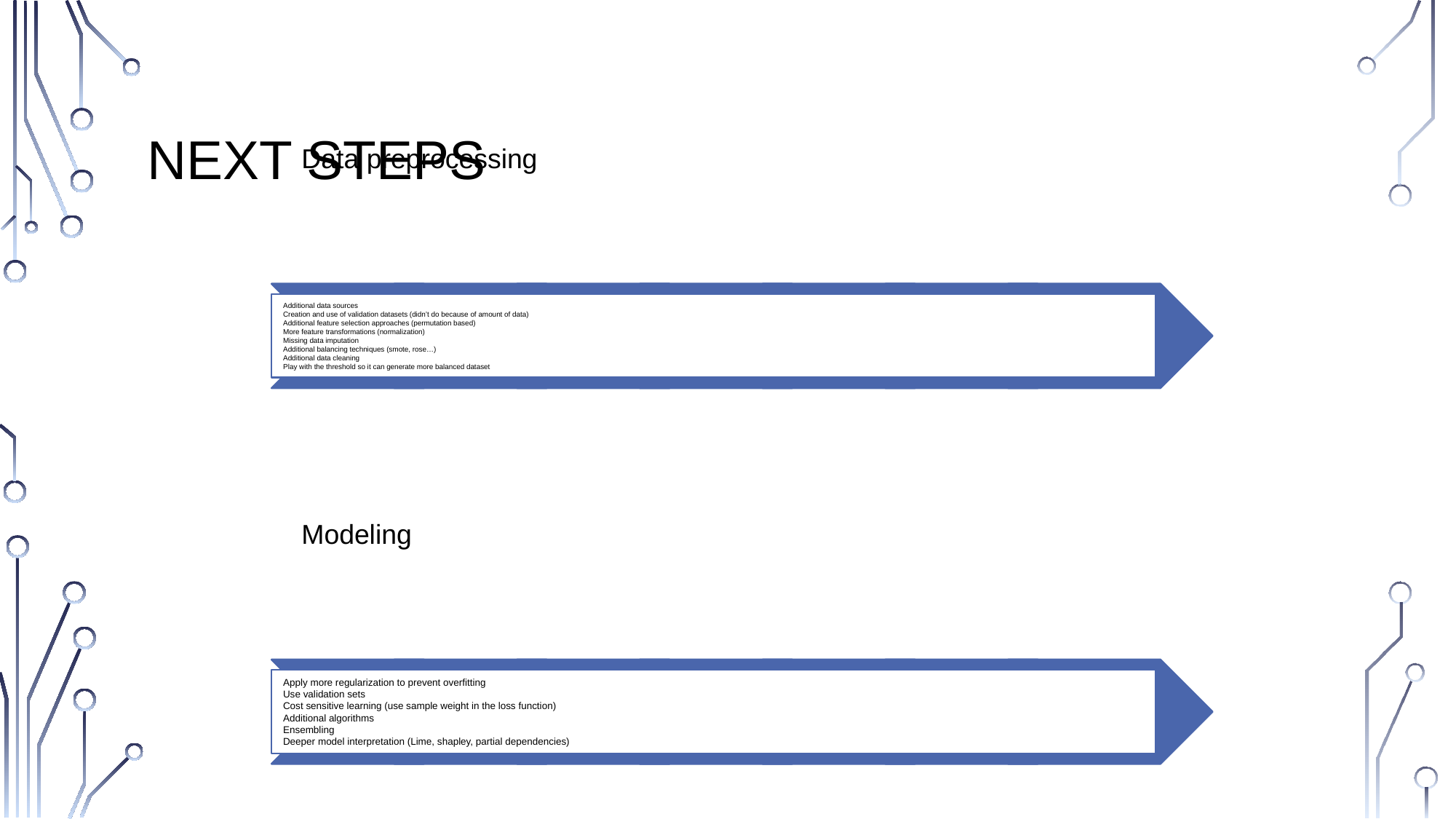

# NEXT STEPS
Additional data sources
Creation and use of validation datasets (didn’t do because of amount of data)
Additional feature selection approaches (permutation based)
More feature transformations (normalization)
Missing data imputation
Additional balancing techniques (smote, rose…)
Additional data cleaning
Play with the threshold so it can generate more balanced dataset
Modeling
Apply more regularization to prevent overfitting
Use validation sets
Cost sensitive learning (use sample weight in the loss function)
Additional algorithms
Ensembling
Deeper model interpretation (Lime, shapley, partial dependencies)